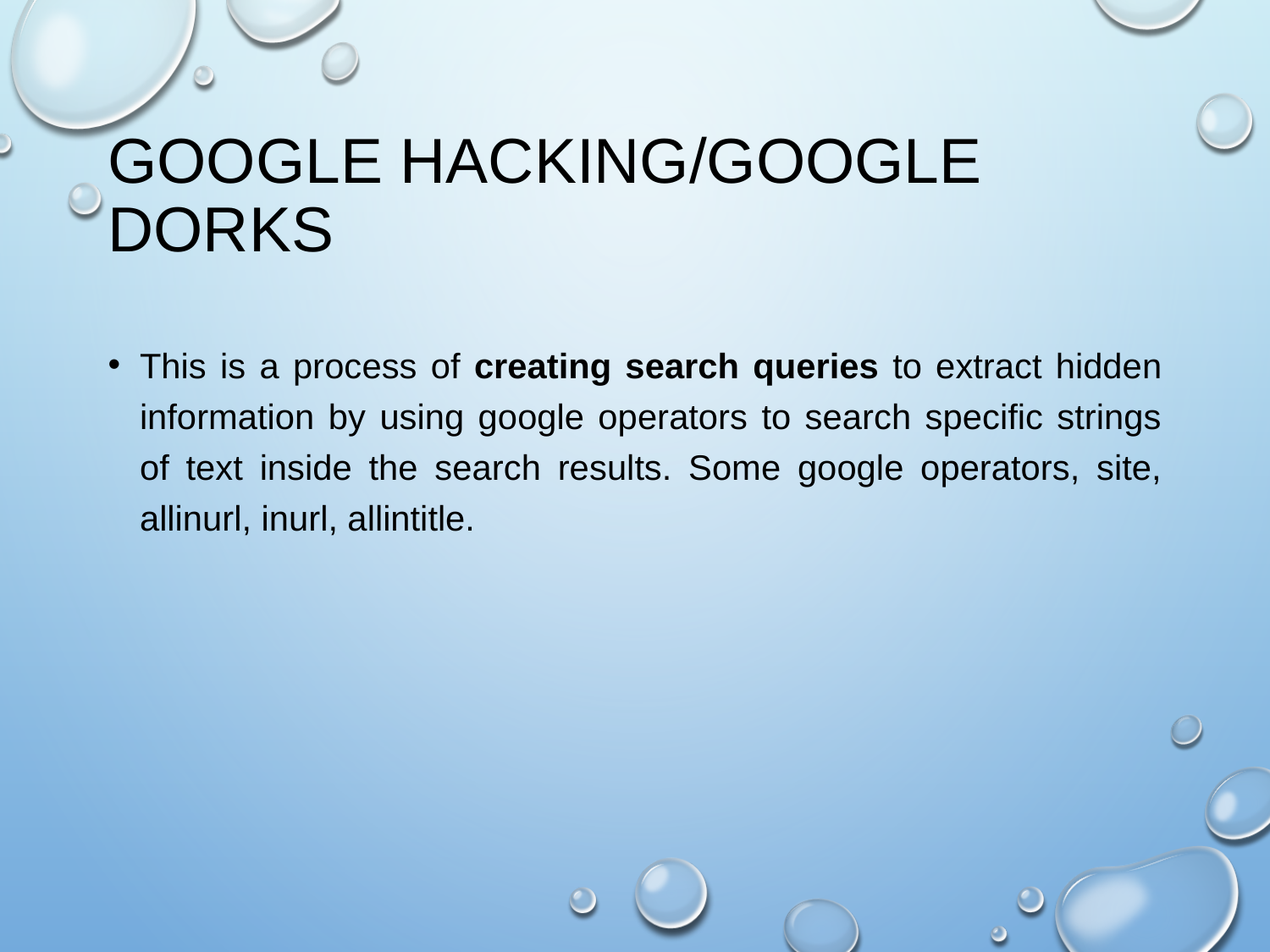

# Google Hacking/Google Dorks
This is a process of creating search queries to extract hidden information by using google operators to search specific strings of text inside the search results. Some google operators, site, allinurl, inurl, allintitle.